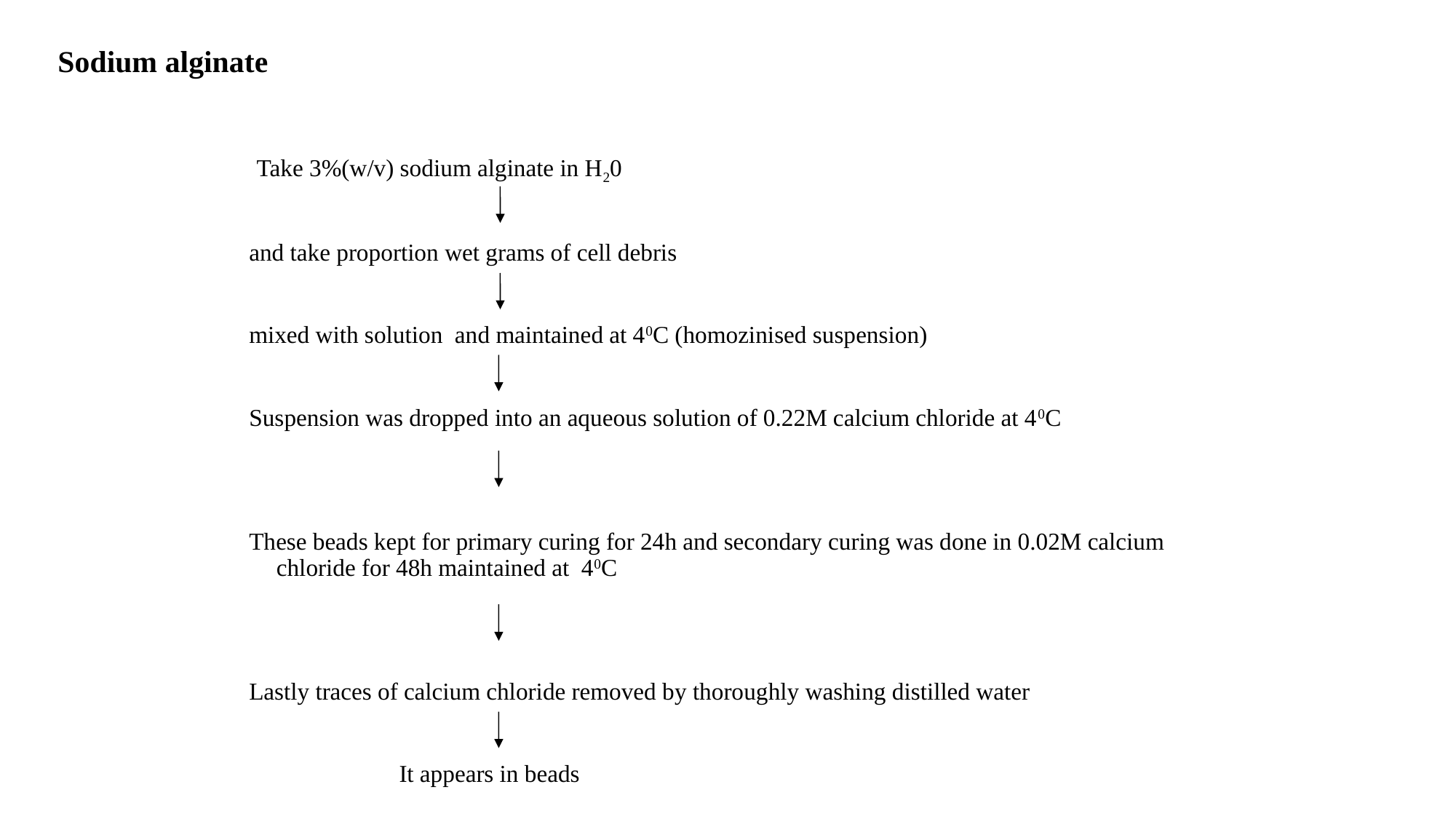

Sodium alginate

 Take 3%(w/v) sodium alginate in H20

and take proportion wet grams of cell debris

mixed with solution  and maintained at 40C (homozinised suspension)

Suspension was dropped into an aqueous solution of 0.22M calcium chloride at 40C

These beads kept for primary curing for 24h and secondary curing was done in 0.02M calcium chloride for 48h maintained at  40C

Lastly traces of calcium chloride removed by thoroughly washing distilled water

                         It appears in beads